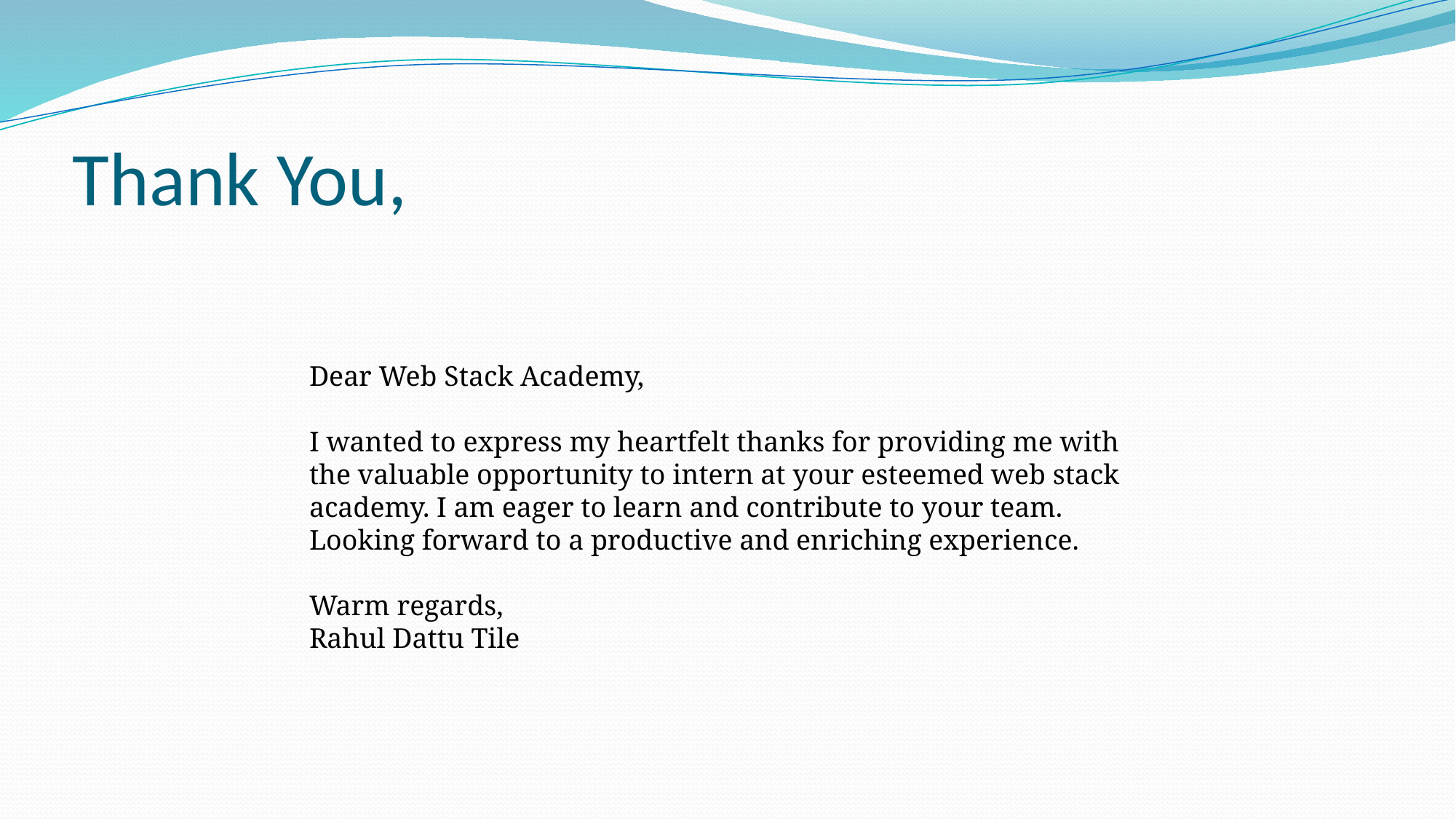

# Thank You,
Dear Web Stack Academy,

I wanted to express my heartfelt thanks for providing me with the valuable opportunity to intern at your esteemed web stack academy. I am eager to learn and contribute to your team. Looking forward to a productive and enriching experience.

Warm regards,
Rahul Dattu Tile